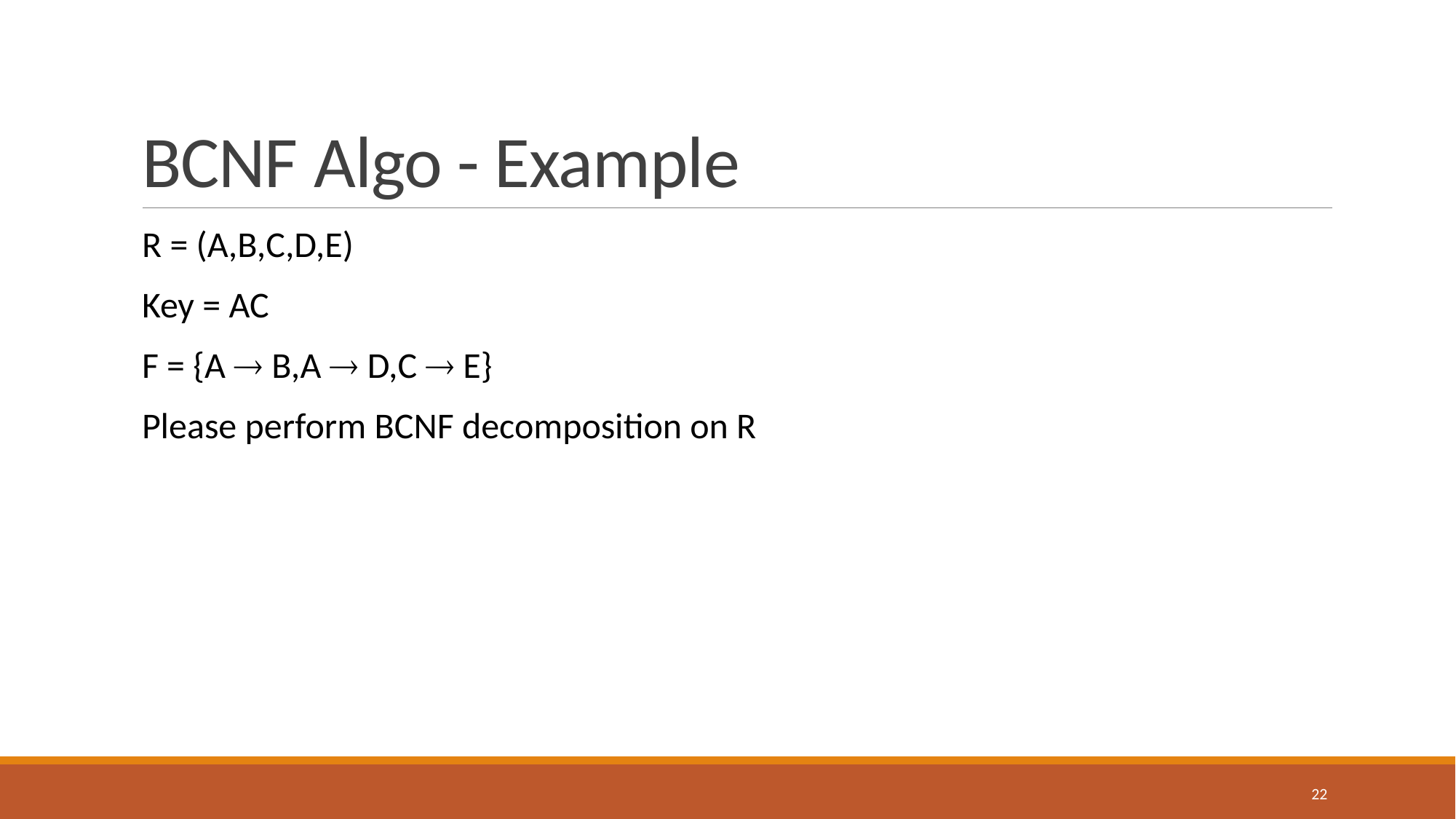

# BCNF Algo - Example
R = (A,B,C,D,E)
Key = AC
F = {A → B,A → D,C → E}
Please perform BCNF decomposition on R
22